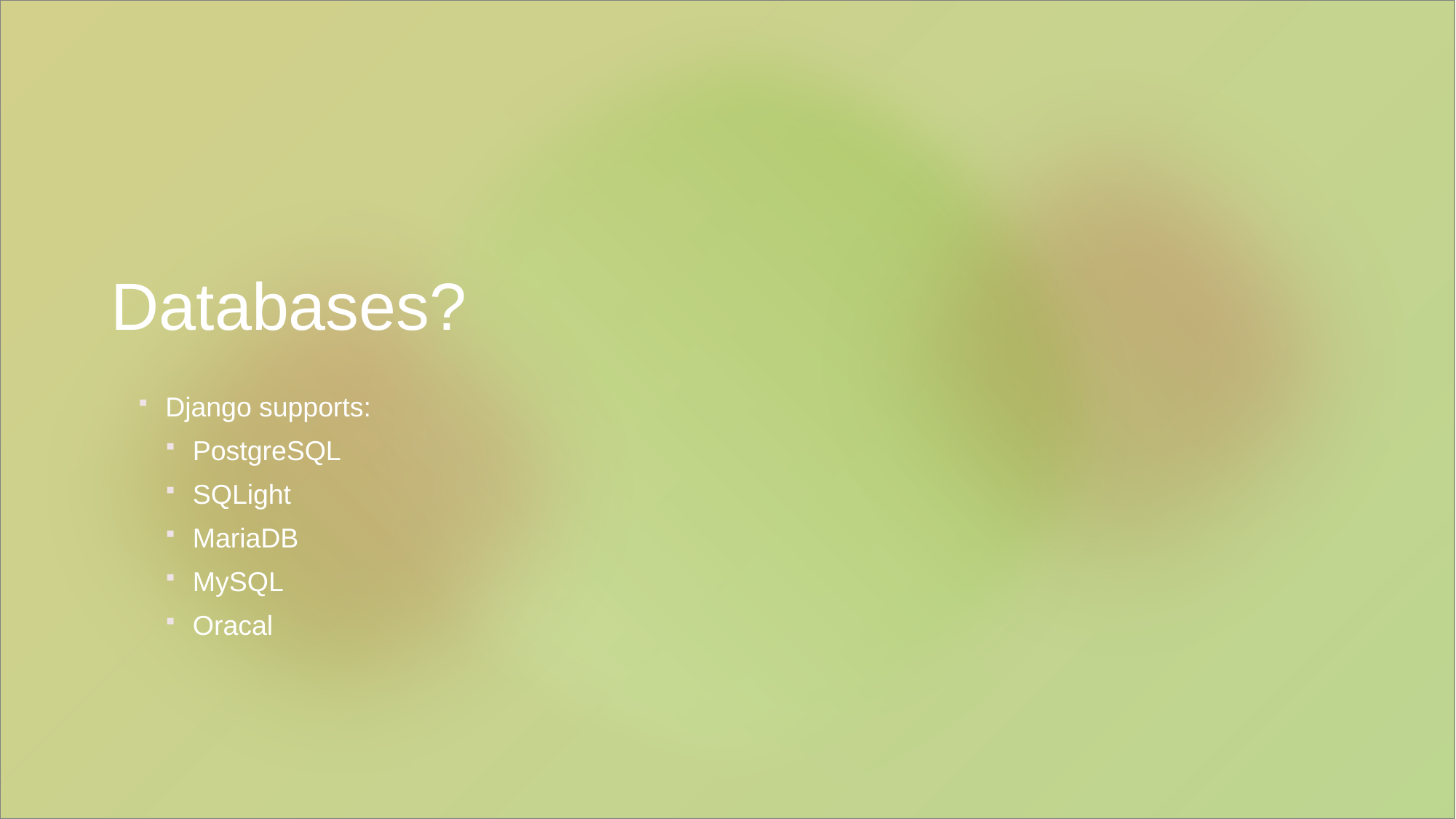

# Databases?

Django supports:
PostgreSQL
SQLight
MariaDB
MySQL
Oracal